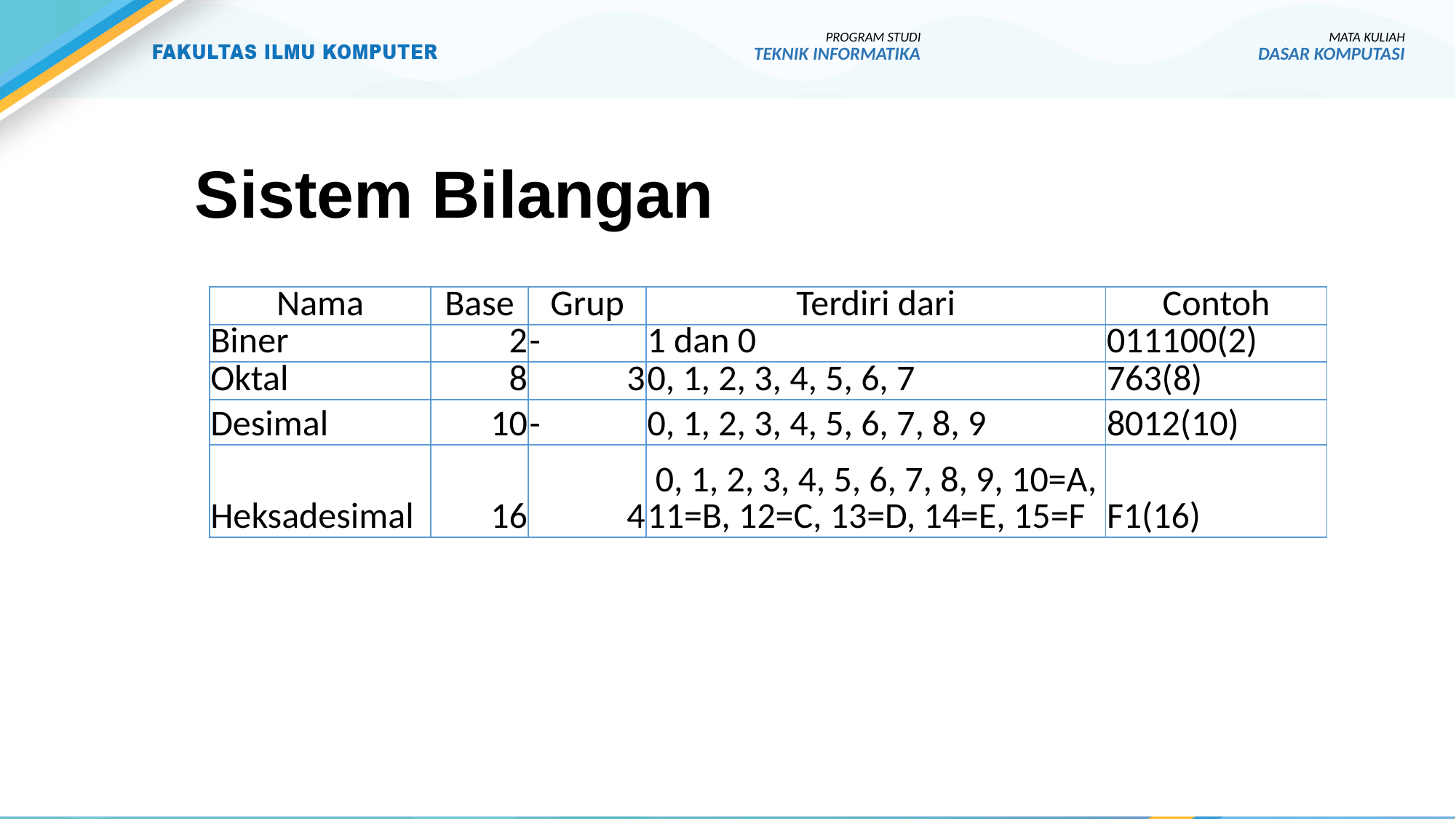

PROGRAM STUDI
TEKNIK INFORMATIKA
MATA KULIAH
DASAR KOMPUTASI

# Sistem Bilangan
| Nama | Base | Grup | Terdiri dari | Contoh |
| --- | --- | --- | --- | --- |
| Biner | 2 | - | 1 dan 0 | 011100(2) |
| Oktal | 8 | 3 | 0, 1, 2, 3, 4, 5, 6, 7 | 763(8) |
| Desimal | 10 | - | 0, 1, 2, 3, 4, 5, 6, 7, 8, 9 | 8012(10) |
| Heksadesimal | 16 | 4 | 0, 1, 2, 3, 4, 5, 6, 7, 8, 9, 10=A, 11=B, 12=C, 13=D, 14=E, 15=F | F1(16) |